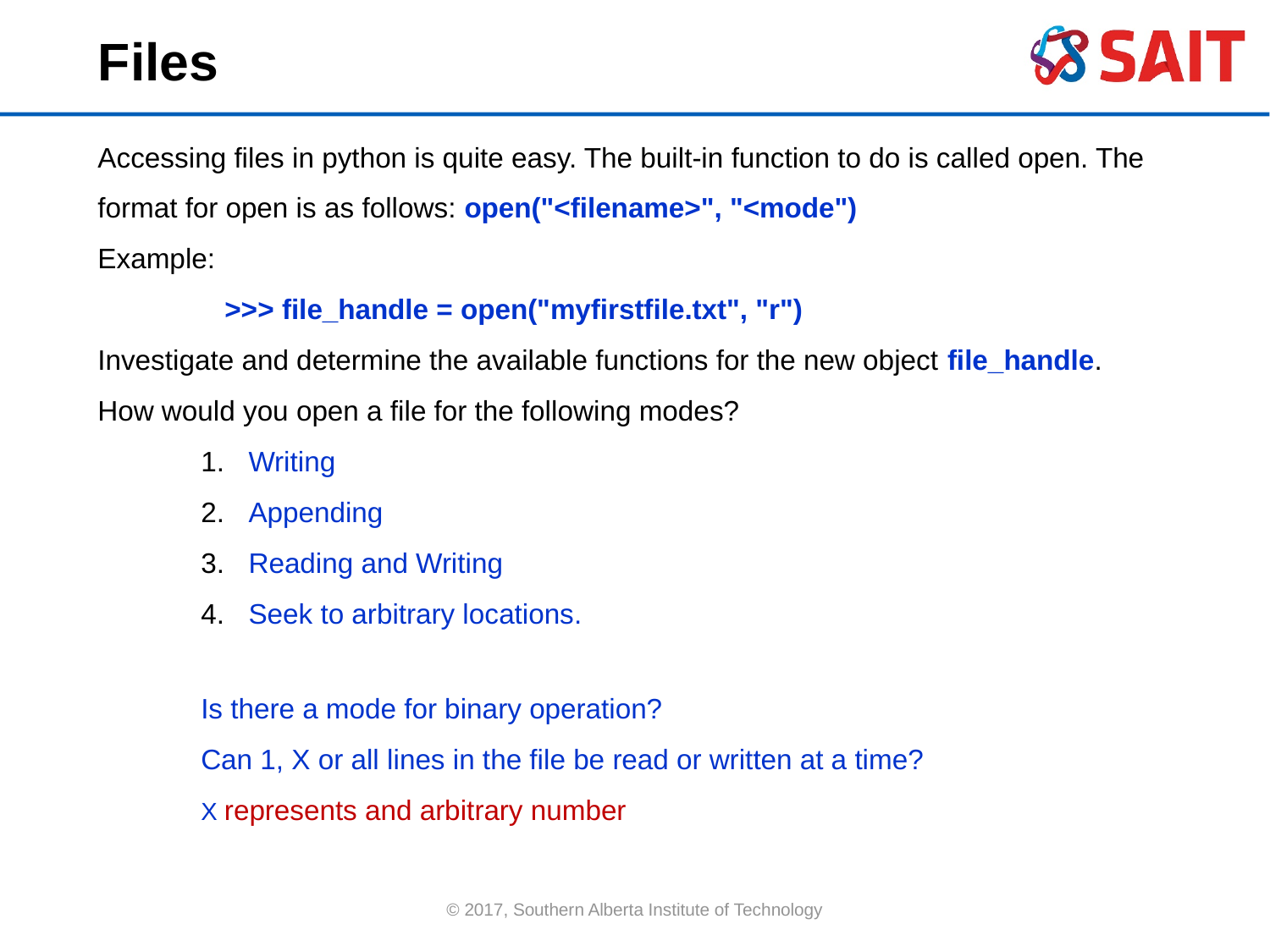

Files
Accessing files in python is quite easy. The built-in function to do is called open. The format for open is as follows: open("<filename>", "<mode")
Example:
	>>> file_handle = open("myfirstfile.txt", "r")
Investigate and determine the available functions for the new object file_handle.
How would you open a file for the following modes?
Writing
Appending
Reading and Writing
Seek to arbitrary locations.

Is there a mode for binary operation?
Can 1, X or all lines in the file be read or written at a time?
X represents and arbitrary number